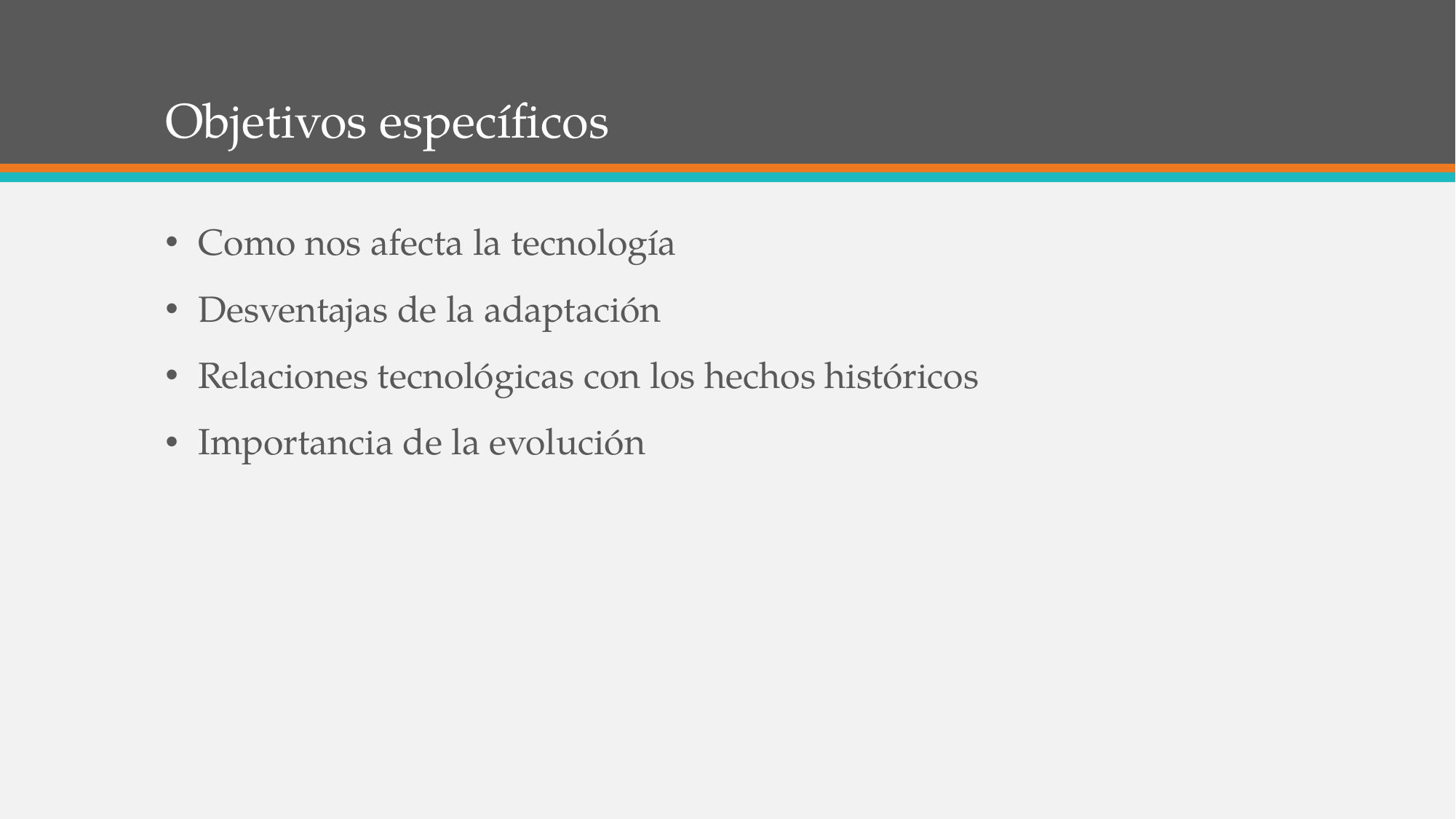

# Objetivos específicos
Como nos afecta la tecnología
Desventajas de la adaptación
Relaciones tecnológicas con los hechos históricos
Importancia de la evolución